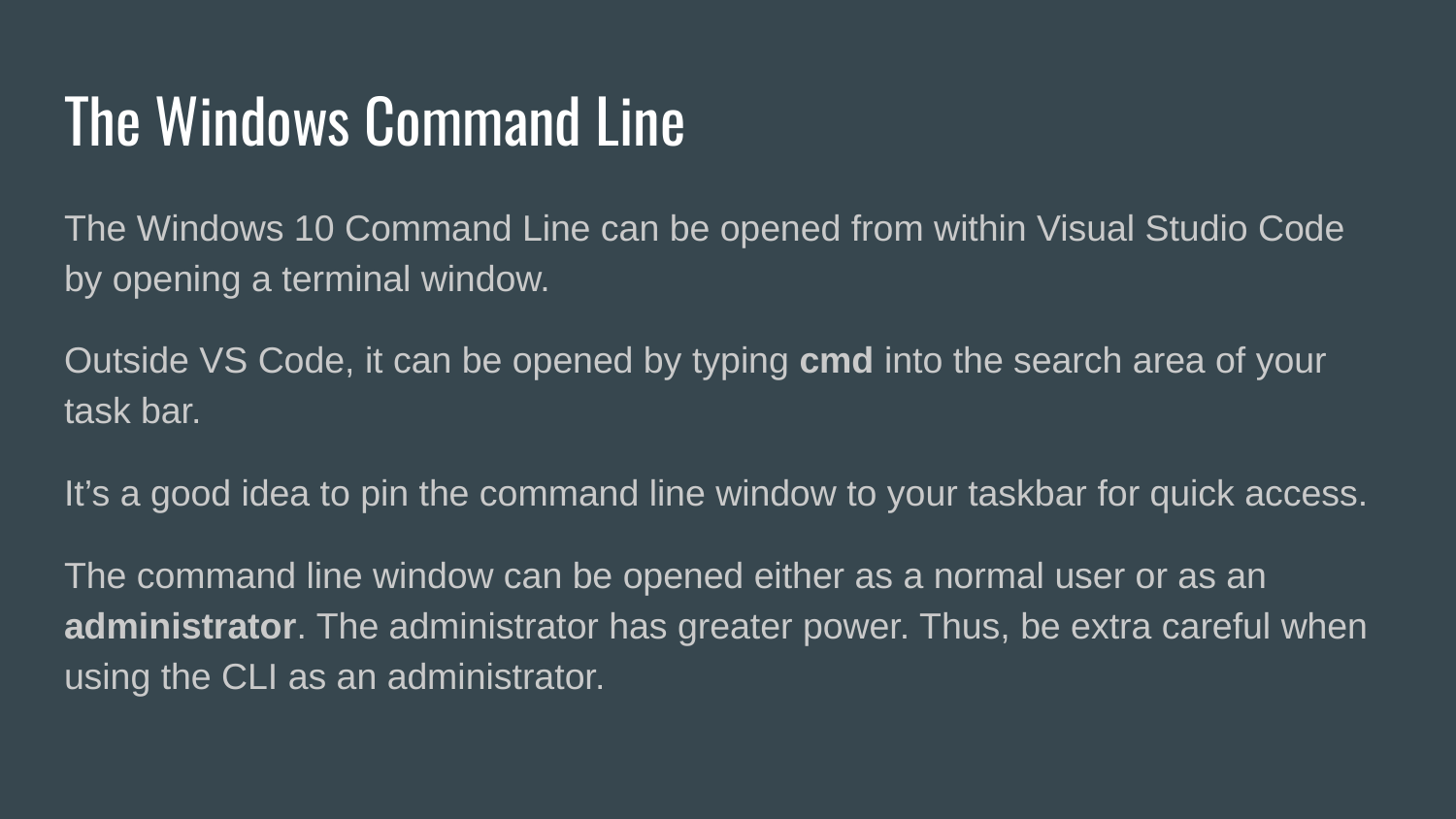

# The Windows Command Line
The Windows 10 Command Line can be opened from within Visual Studio Code by opening a terminal window.
Outside VS Code, it can be opened by typing cmd into the search area of your task bar.
It’s a good idea to pin the command line window to your taskbar for quick access.
The command line window can be opened either as a normal user or as an administrator. The administrator has greater power. Thus, be extra careful when using the CLI as an administrator.